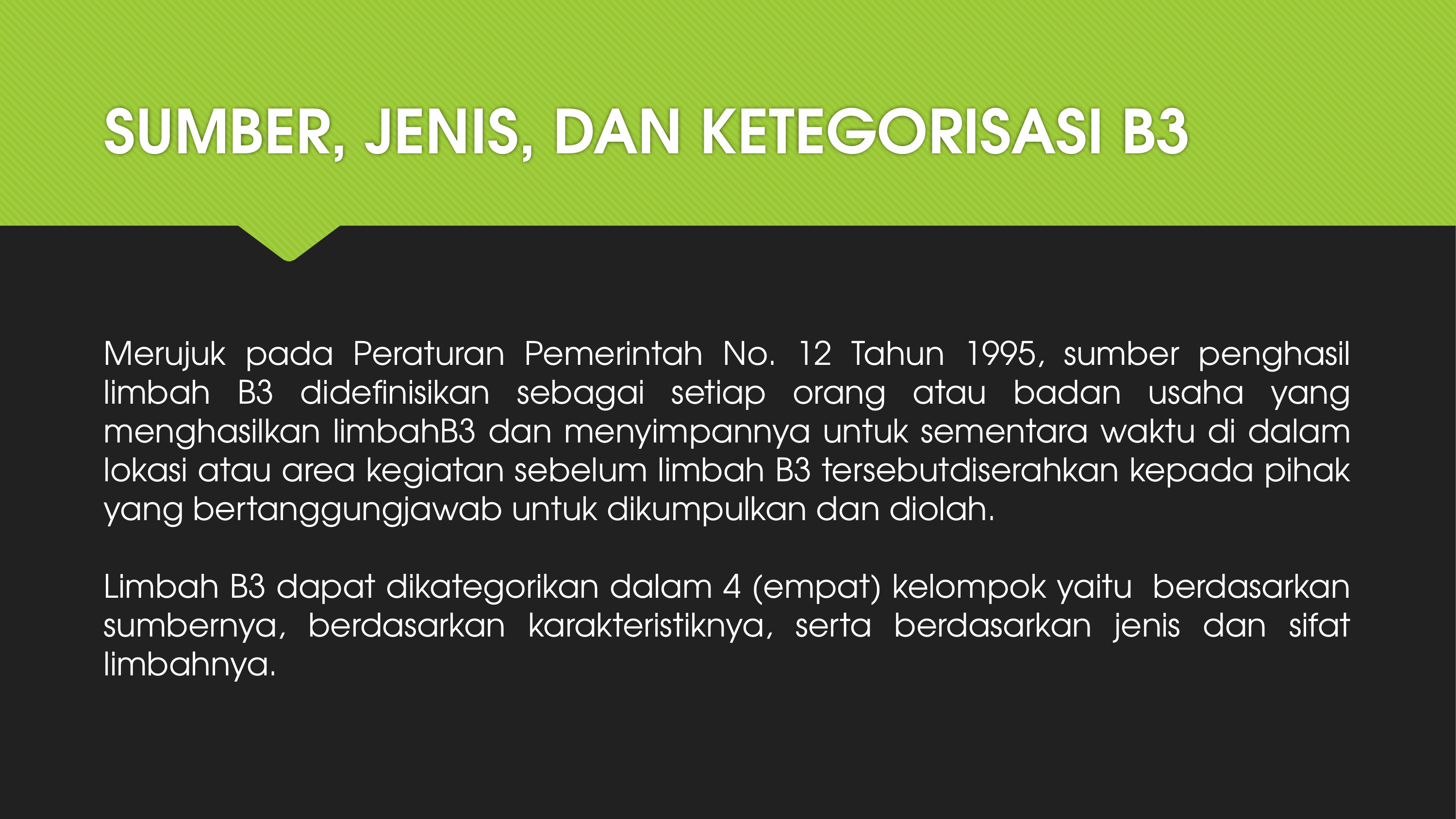

# SUMBER, JENIS, DAN KETEGORISASI B3
Merujuk pada Peraturan Pemerintah No. 12 Tahun 1995, sumber penghasil limbah B3 didefinisikan sebagai setiap orang atau badan usaha yang menghasilkan limbahB3 dan menyimpannya untuk sementara waktu di dalam lokasi atau area kegiatan sebelum limbah B3 tersebutdiserahkan kepada pihak yang bertanggungjawab untuk dikumpulkan dan diolah.

Limbah B3 dapat dikategorikan dalam 4 (empat) kelompok yaitu  berdasarkan sumbernya, berdasarkan karakteristiknya, serta berdasarkan jenis dan sifat limbahnya.